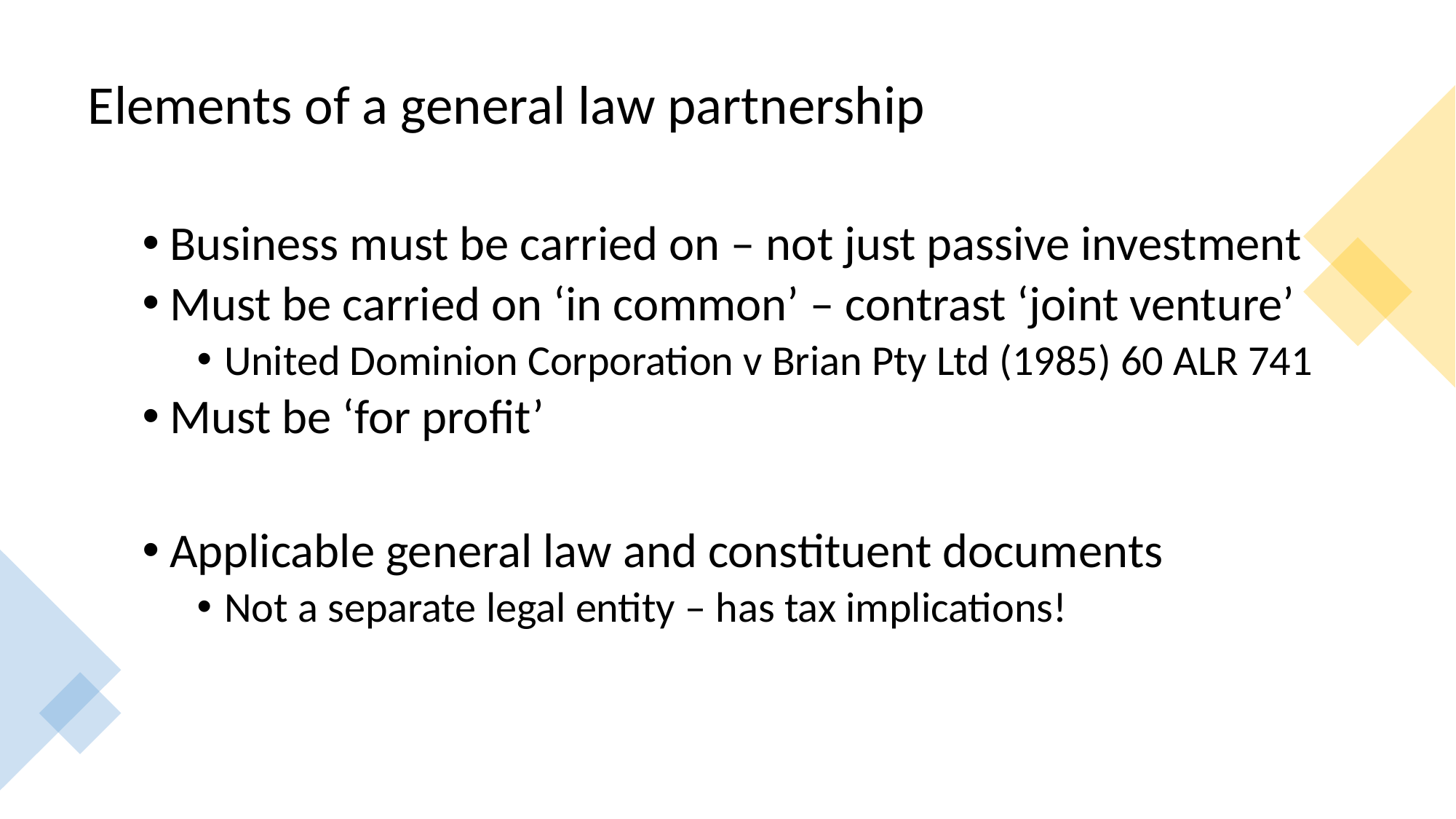

# Elements of a general law partnership

Business must be carried on – not just passive investment
Must be carried on ‘in common’ – contrast ‘joint venture’
United Dominion Corporation v Brian Pty Ltd (1985) 60 ALR 741
Must be ‘for profit’

Applicable general law and constituent documents
Not a separate legal entity – has tax implications!